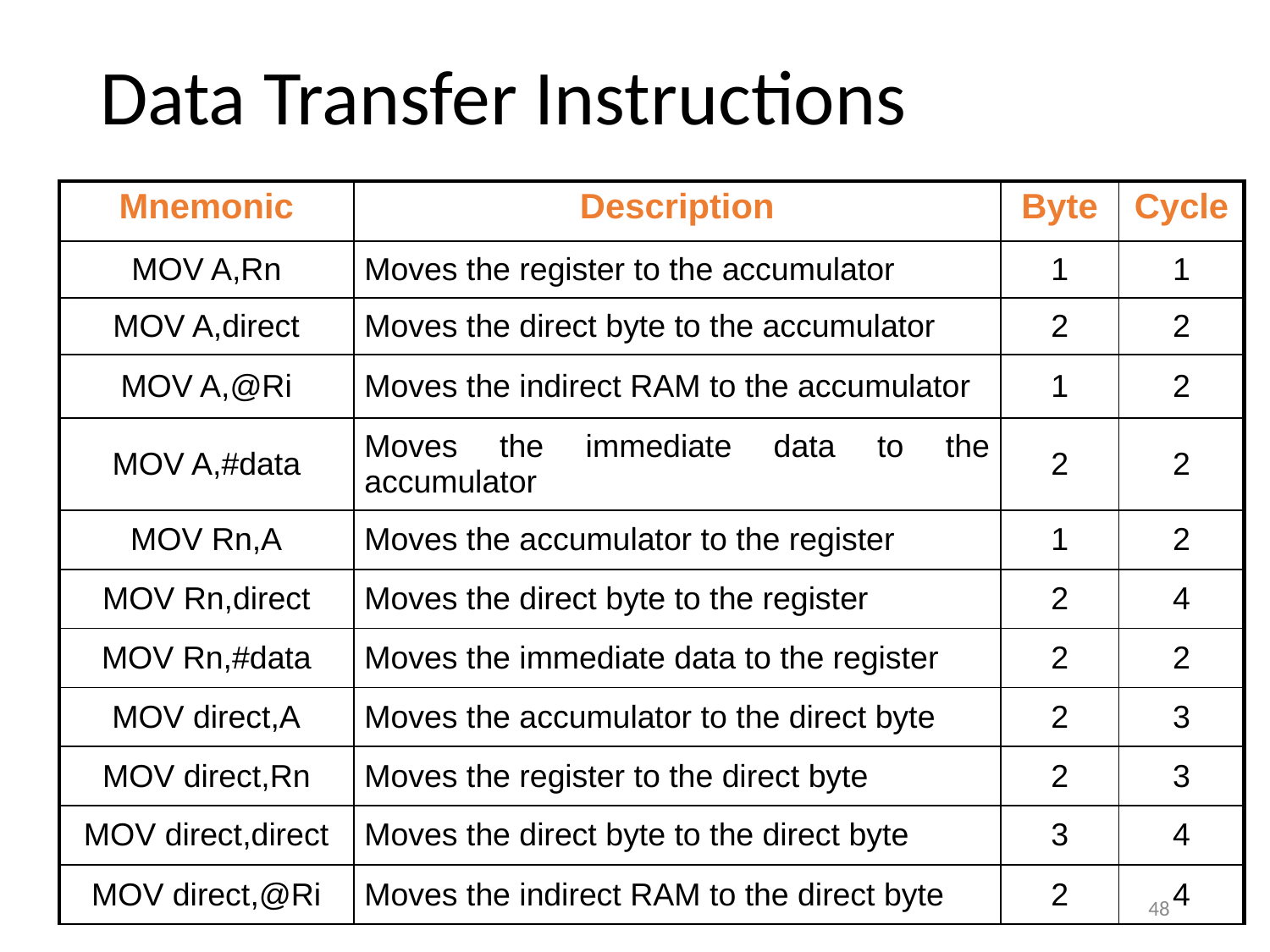

# Data Transfer Instructions
| Mnemonic | Description | Byte | Cycle |
| --- | --- | --- | --- |
| MOV A,Rn | Moves the register to the accumulator | 1 | 1 |
| MOV A,direct | Moves the direct byte to the accumulator | 2 | 2 |
| MOV A,@Ri | Moves the indirect RAM to the accumulator | 1 | 2 |
| MOV A,#data | Moves the immediate data to the accumulator | 2 | 2 |
| MOV Rn,A | Moves the accumulator to the register | 1 | 2 |
| MOV Rn,direct | Moves the direct byte to the register | 2 | 4 |
| MOV Rn,#data | Moves the immediate data to the register | 2 | 2 |
| MOV direct,A | Moves the accumulator to the direct byte | 2 | 3 |
| MOV direct,Rn | Moves the register to the direct byte | 2 | 3 |
| MOV direct,direct | Moves the direct byte to the direct byte | 3 | 4 |
| MOV direct,@Ri | Moves the indirect RAM to the direct byte | 2 | 4 |
48